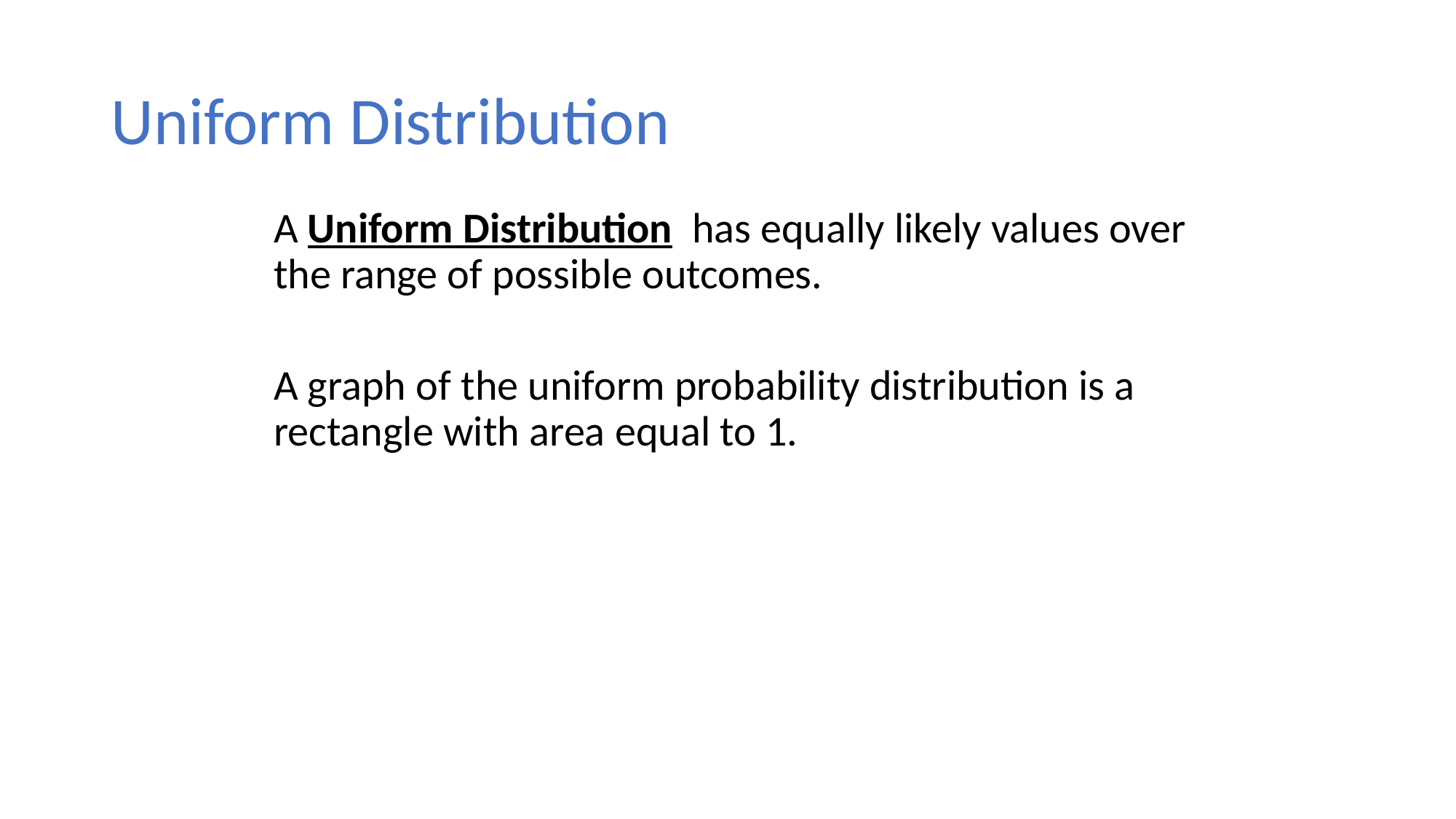

# Uniform Distribution
A Uniform Distribution  has equally likely values over the range of possible outcomes.
A graph of the uniform probability distribution is a rectangle with area equal to 1.